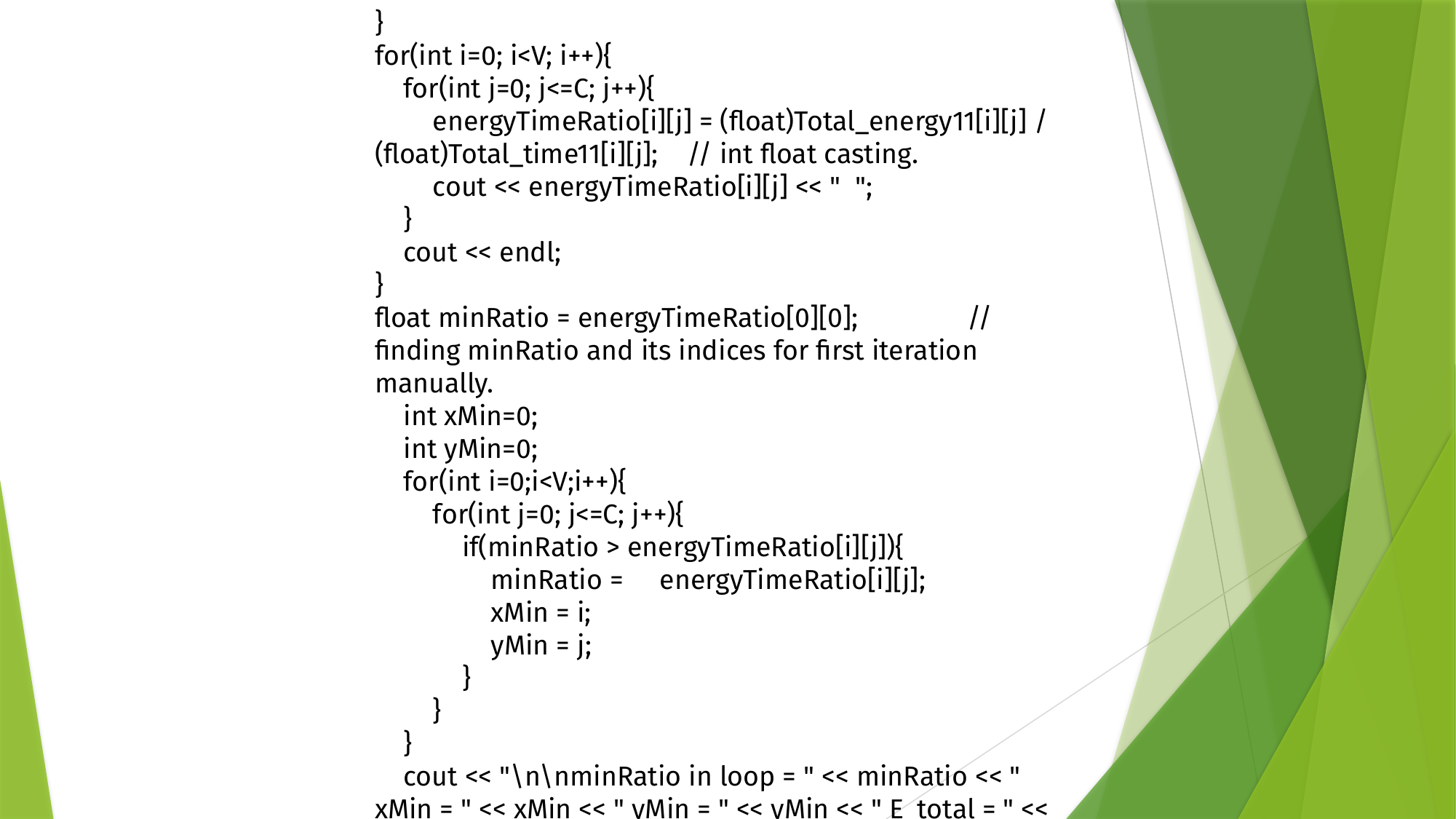

}
for(int i=0; i<V; i++){
    for(int j=0; j<=C; j++){
        energyTimeRatio[i][j] = (float)Total_energy11[i][j] / (float)Total_time11[i][j];    // int float casting.
        cout << energyTimeRatio[i][j] << "  ";
    }
    cout << endl;
}
float minRatio = energyTimeRatio[0][0];               // finding minRatio and its indices for first iteration manually.
    int xMin=0;
    int yMin=0;
    for(int i=0;i<V;i++){
        for(int j=0; j<=C; j++){
            if(minRatio > energyTimeRatio[i][j]){
                minRatio =     energyTimeRatio[i][j];
                xMin = i;
                yMin = j;
            }
        }
    }
    cout << "\n\nminRatio in loop = " << minRatio << " xMin = " << xMin << " yMin = " << yMin << " E_total = " <<